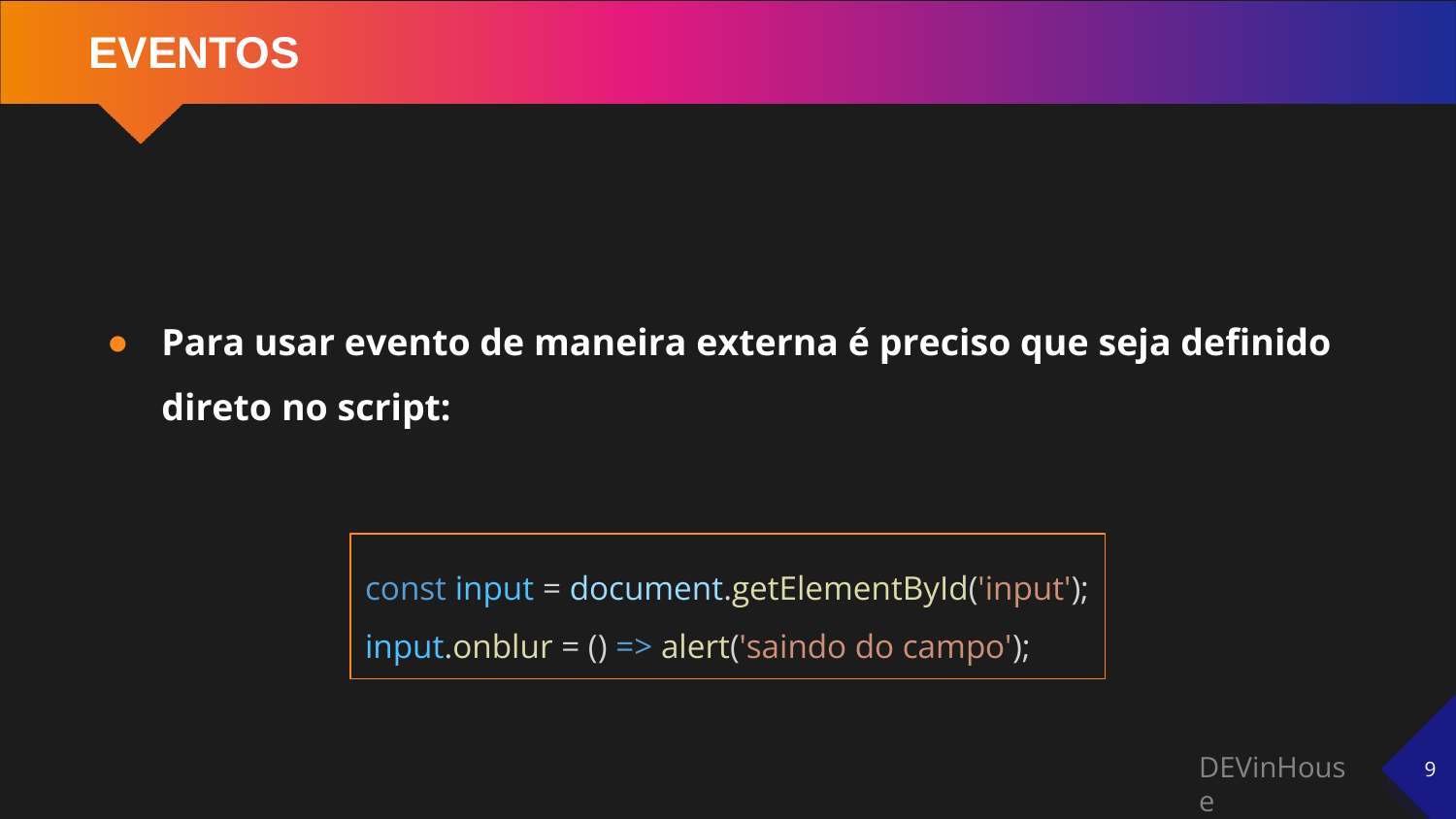

# EVENTOS
Para usar evento de maneira externa é preciso que seja definido direto no script:
const input = document.getElementById('input');
input.onblur = () => alert('saindo do campo');
9